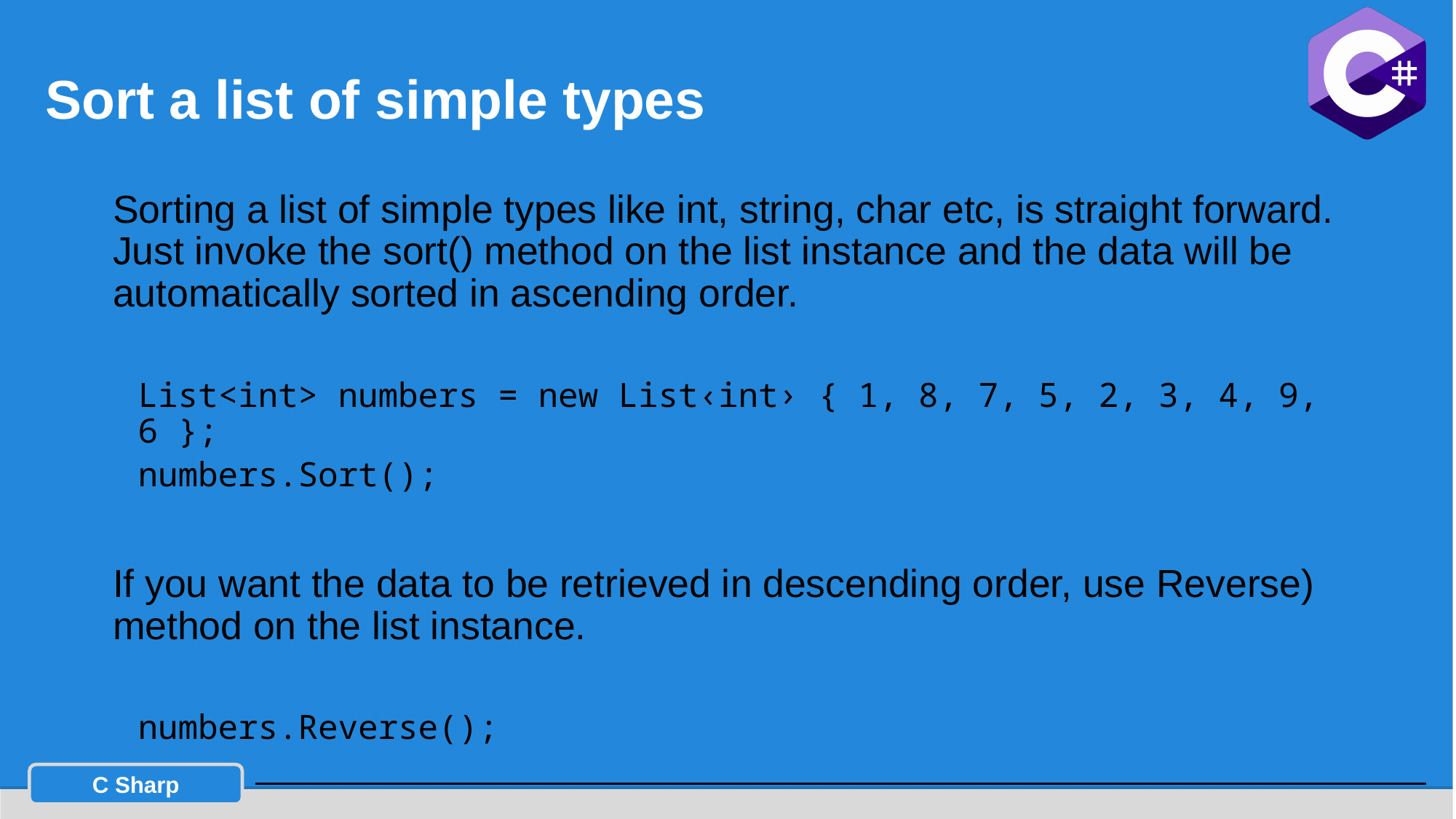

# Sort a list of simple types
Sorting a list of simple types like int, string, char etc, is straight forward. Just invoke the sort() method on the list instance and the data will be automatically sorted in ascending order.

List<int> numbers = new List‹int› { 1, 8, 7, 5, 2, 3, 4, 9, 6 };
numbers.Sort();

If you want the data to be retrieved in descending order, use Reverse) method on the list instance.

numbers.Reverse();